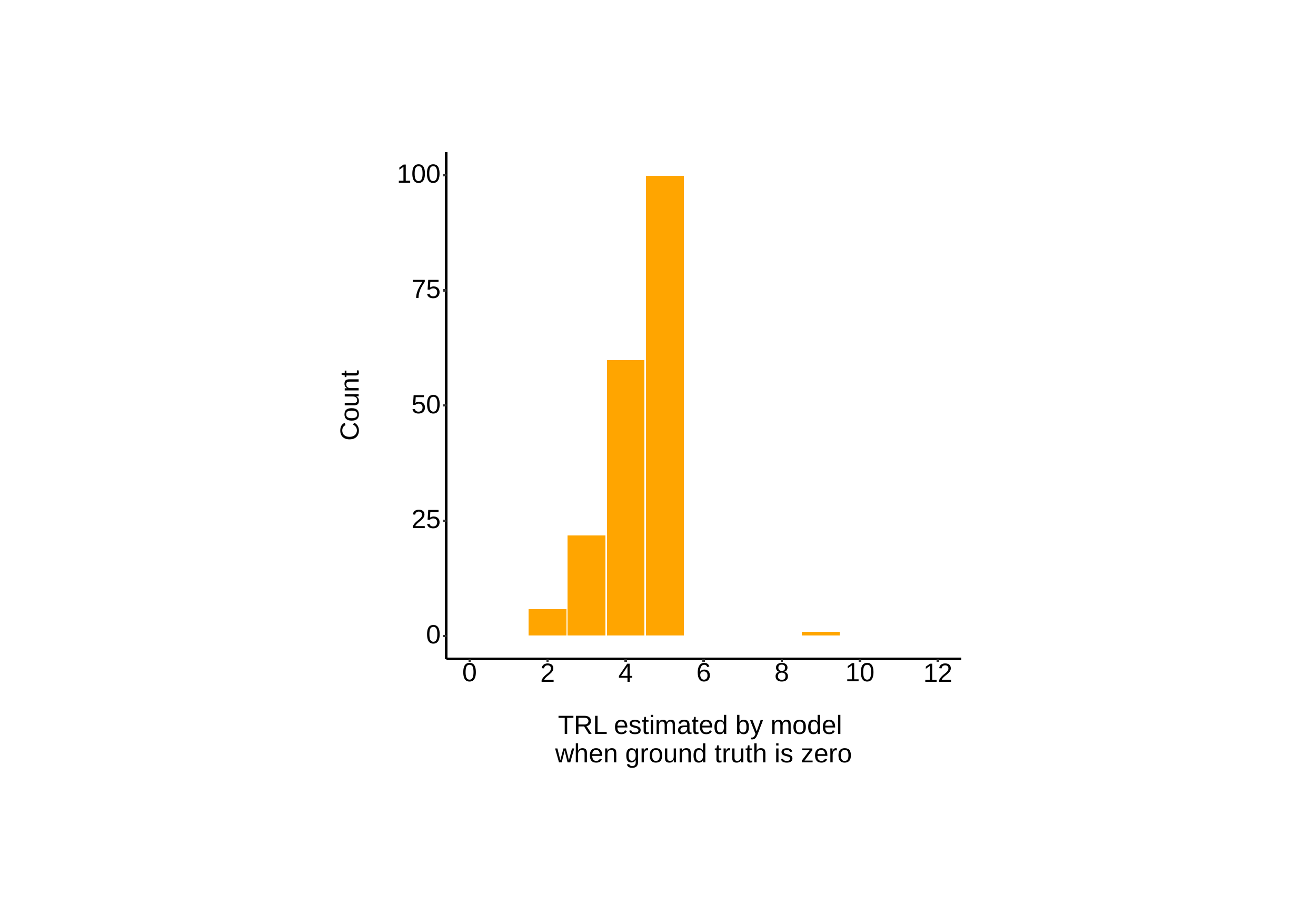

100

75

50
Count

25

0

0
6
8
10
2
12
4

TRL estimated by model
when ground truth is zero